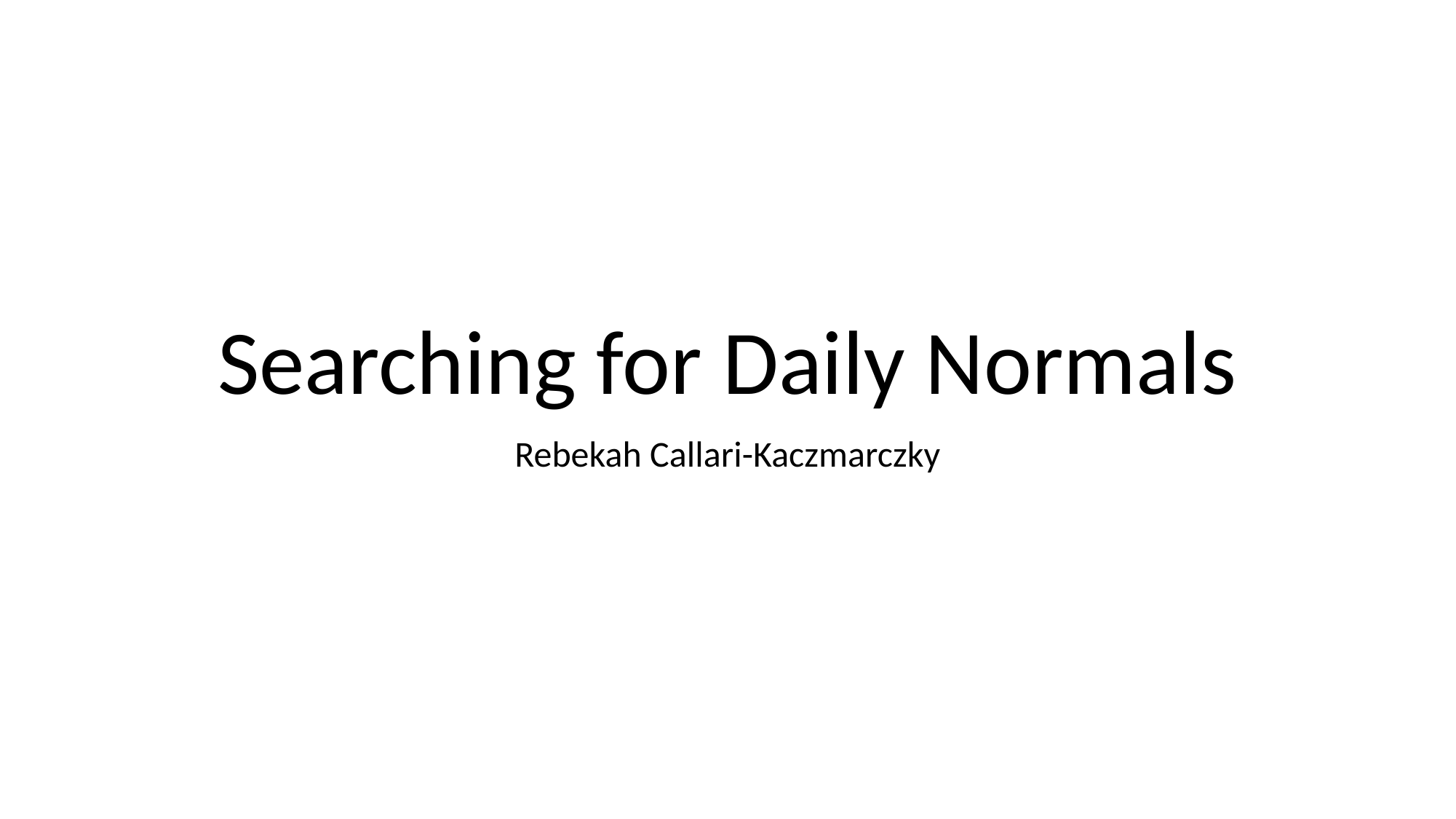

# Searching for Daily Normals
Rebekah Callari-Kaczmarczky